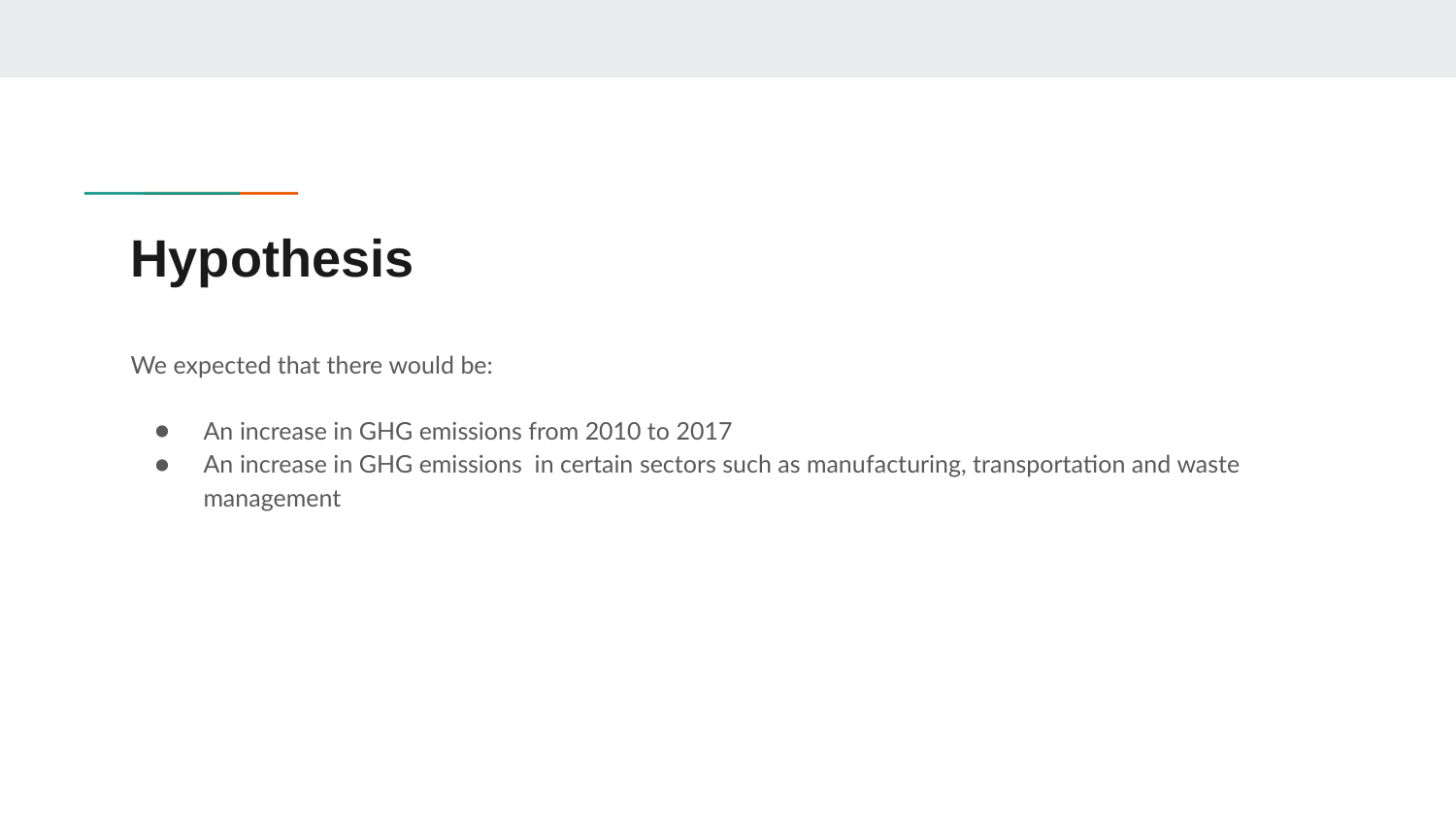

# Hypothesis
We expected that there would be:
An increase in GHG emissions from 2010 to 2017
An increase in GHG emissions  in certain sectors such as manufacturing, transportation and waste management